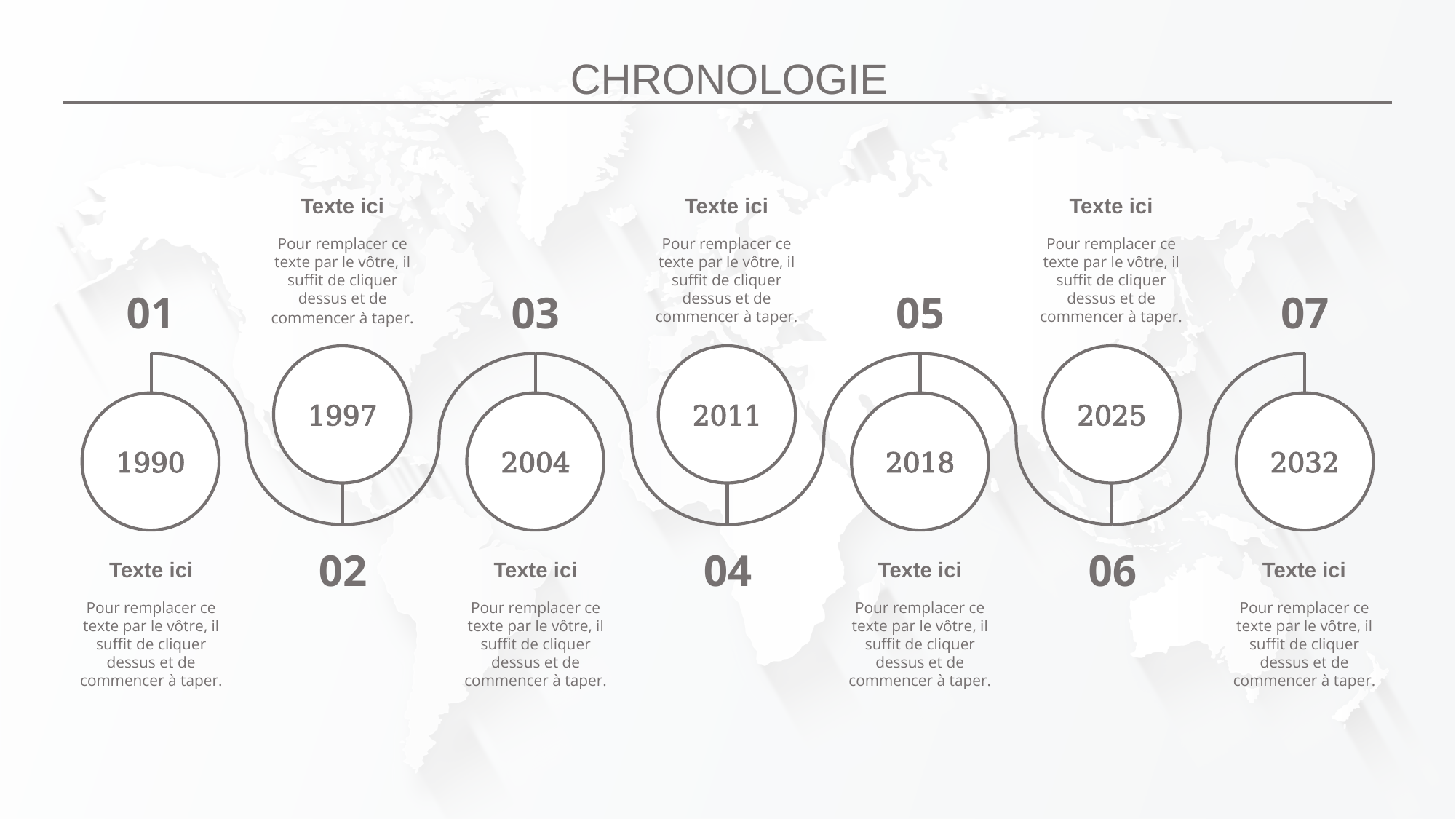

CHRONOLOGIE
Texte ici
Pour remplacer ce texte par le vôtre, il suffit de cliquer dessus et de commencer à taper.
Texte ici
Pour remplacer ce texte par le vôtre, il suffit de cliquer dessus et de commencer à taper.
Texte ici
Pour remplacer ce texte par le vôtre, il suffit de cliquer dessus et de commencer à taper.
01
03
05
07

1997
2011
2025
1990
2004
2018
2032
02
04
06
Texte ici
Pour remplacer ce texte par le vôtre, il suffit de cliquer dessus et de commencer à taper.
Texte ici
Pour remplacer ce texte par le vôtre, il suffit de cliquer dessus et de commencer à taper.
Texte ici
Pour remplacer ce texte par le vôtre, il suffit de cliquer dessus et de commencer à taper.
Texte ici
Pour remplacer ce texte par le vôtre, il suffit de cliquer dessus et de commencer à taper.